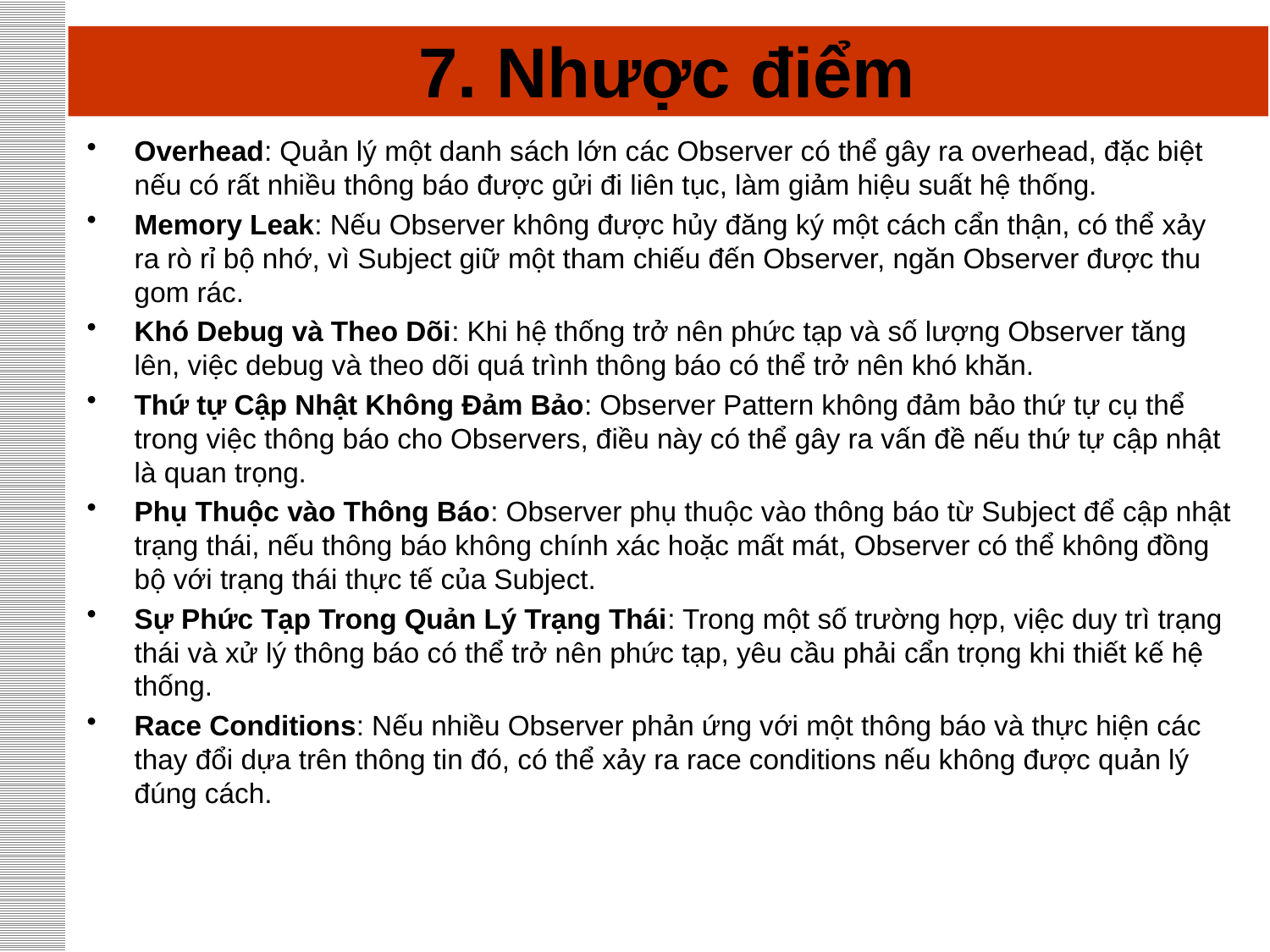

# 7. Nhược điểm
Overhead: Quản lý một danh sách lớn các Observer có thể gây ra overhead, đặc biệt nếu có rất nhiều thông báo được gửi đi liên tục, làm giảm hiệu suất hệ thống.
Memory Leak: Nếu Observer không được hủy đăng ký một cách cẩn thận, có thể xảy ra rò rỉ bộ nhớ, vì Subject giữ một tham chiếu đến Observer, ngăn Observer được thu gom rác.
Khó Debug và Theo Dõi: Khi hệ thống trở nên phức tạp và số lượng Observer tăng lên, việc debug và theo dõi quá trình thông báo có thể trở nên khó khăn.
Thứ tự Cập Nhật Không Đảm Bảo: Observer Pattern không đảm bảo thứ tự cụ thể trong việc thông báo cho Observers, điều này có thể gây ra vấn đề nếu thứ tự cập nhật là quan trọng.
Phụ Thuộc vào Thông Báo: Observer phụ thuộc vào thông báo từ Subject để cập nhật trạng thái, nếu thông báo không chính xác hoặc mất mát, Observer có thể không đồng bộ với trạng thái thực tế của Subject.
Sự Phức Tạp Trong Quản Lý Trạng Thái: Trong một số trường hợp, việc duy trì trạng thái và xử lý thông báo có thể trở nên phức tạp, yêu cầu phải cẩn trọng khi thiết kế hệ thống.
Race Conditions: Nếu nhiều Observer phản ứng với một thông báo và thực hiện các thay đổi dựa trên thông tin đó, có thể xảy ra race conditions nếu không được quản lý đúng cách.